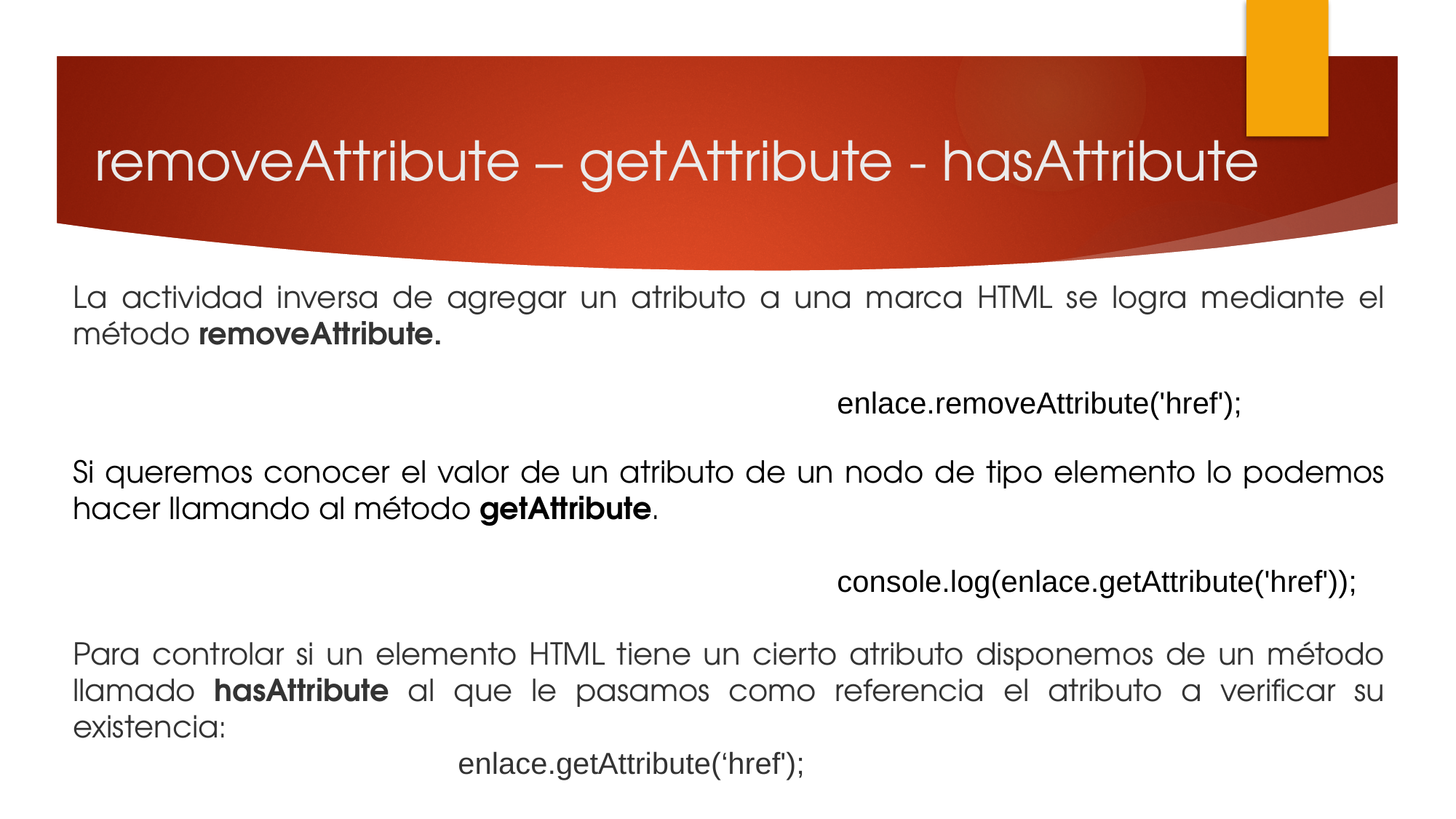

# removeAttribute – getAttribute - hasAttribute
La actividad inversa de agregar un atributo a una marca HTML se logra mediante el método removeAttribute.

							enlace.removeAttribute('href');

Si queremos conocer el valor de un atributo de un nodo de tipo elemento lo podemos hacer llamando al método getAttribute.

							console.log(enlace.getAttribute('href'));

Para controlar si un elemento HTML tiene un cierto atributo disponemos de un método llamado hasAttribute al que le pasamos como referencia el atributo a verificar su existencia:
                                              enlace.getAttribute(‘href');